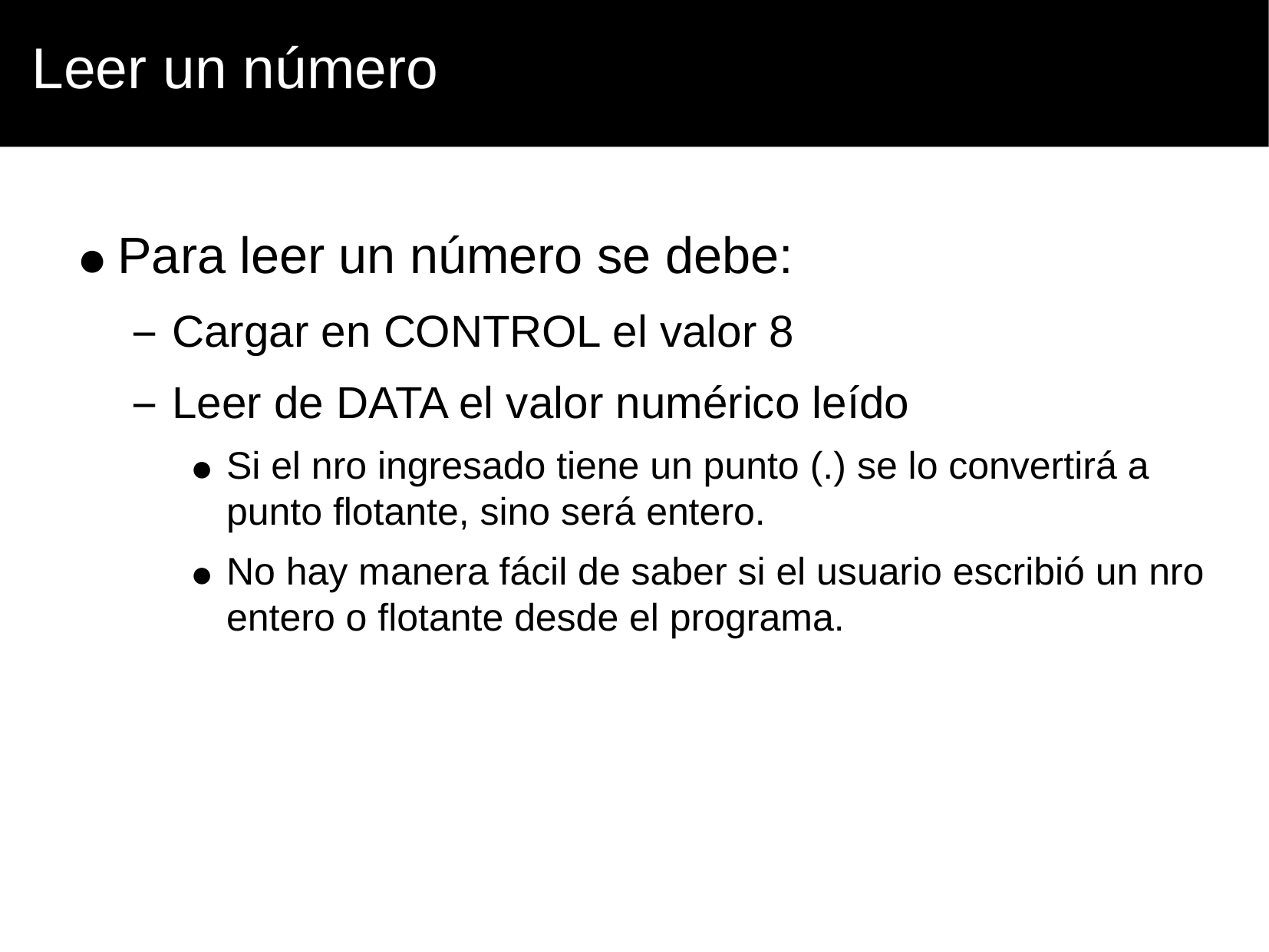

Leer un número
Para leer un número se debe:
Cargar en CONTROL el valor 8
Leer de DATA el valor numérico leído
Si el nro ingresado tiene un punto (.) se lo convertirá a punto flotante, sino será entero.
No hay manera fácil de saber si el usuario escribió un nro entero o flotante desde el programa.